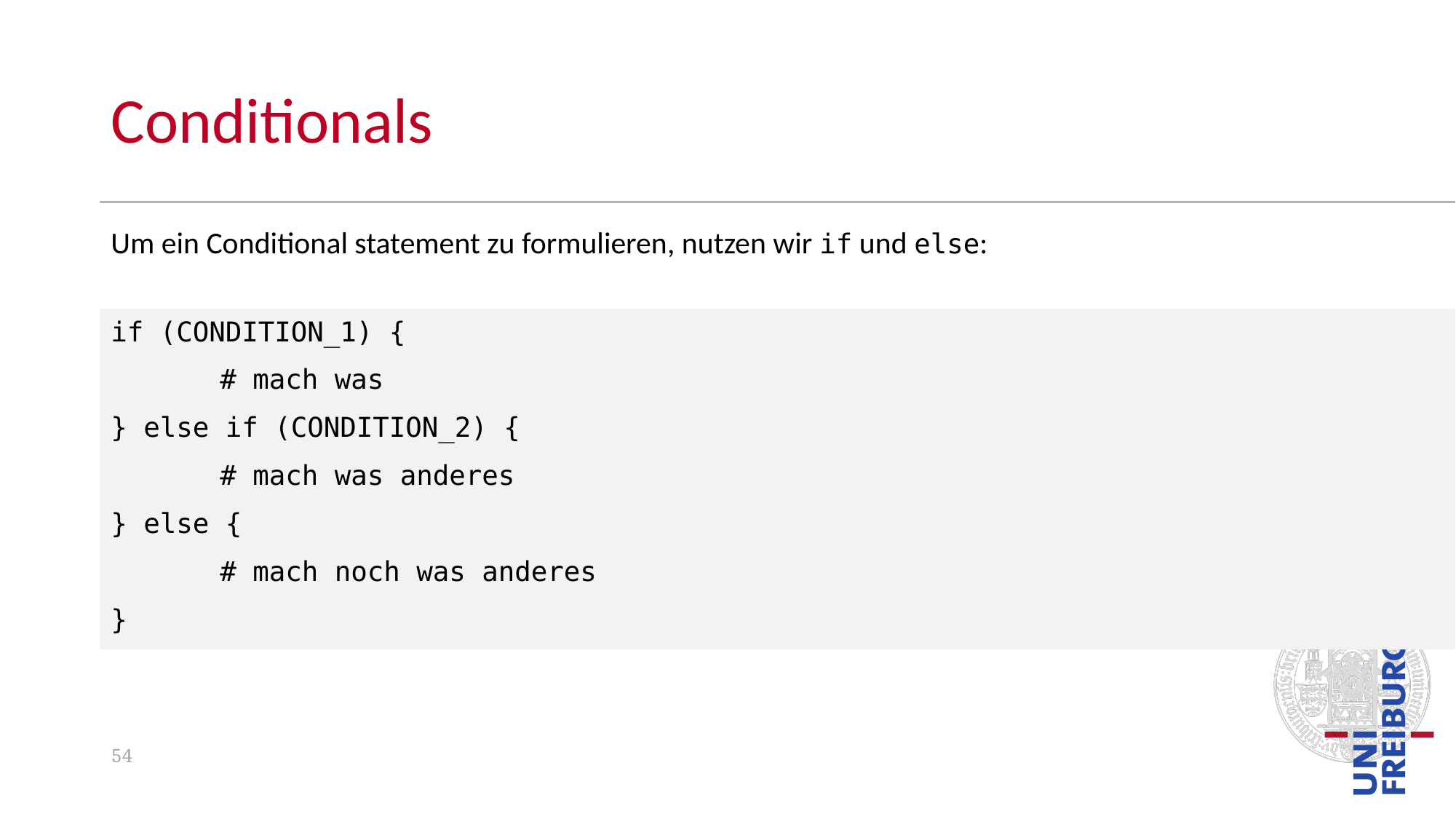

# Conditionals
Um ein Conditional statement zu formulieren, nutzen wir if und else:

if (CONDITION_1) {
	# mach was
} else if (CONDITION_2) {
	# mach was anderes
} else {
	# mach noch was anderes
}

54